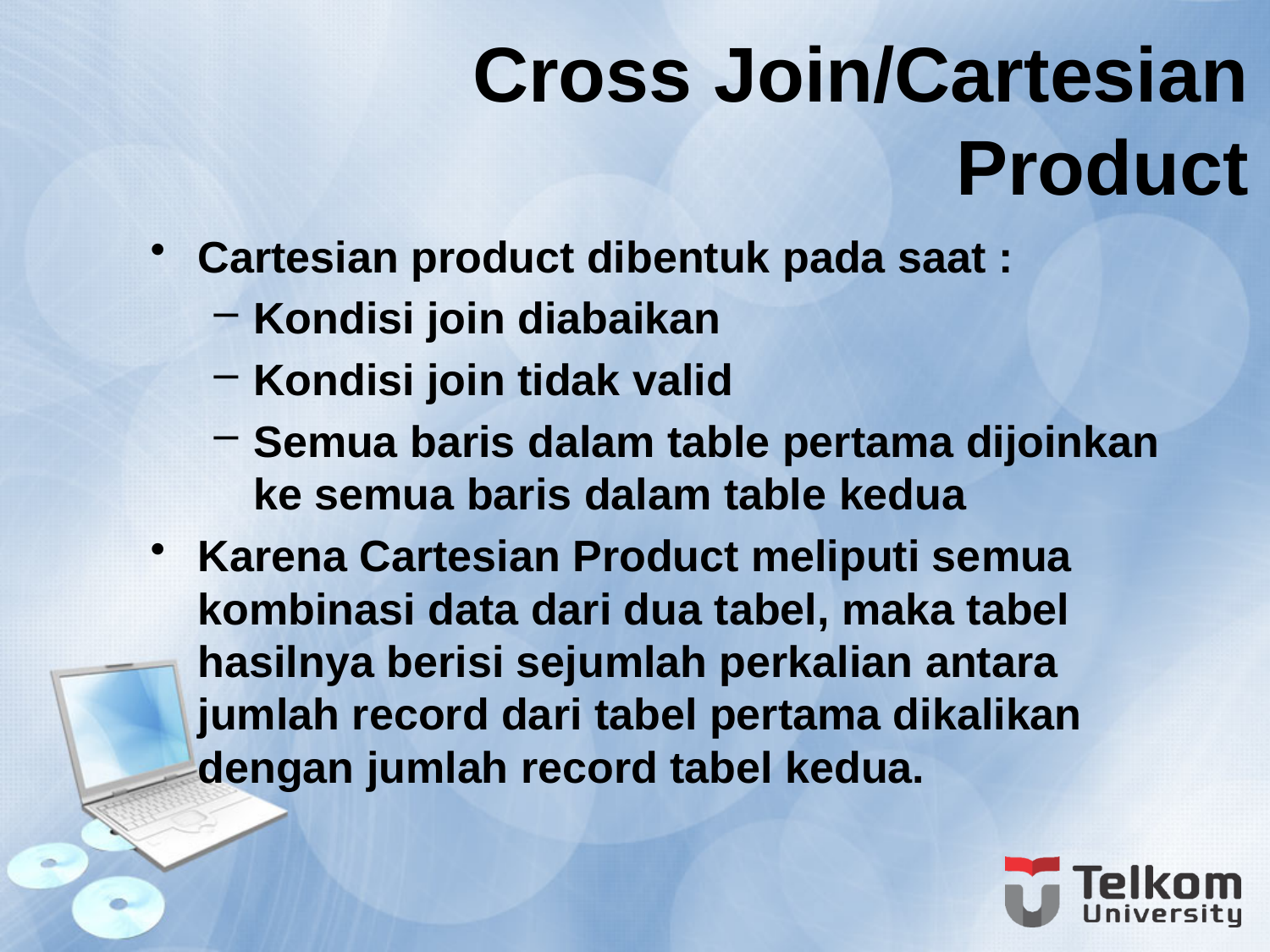

# Cross Join/Cartesian Product
Cartesian product dibentuk pada saat :
Kondisi join diabaikan
Kondisi join tidak valid
Semua baris dalam table pertama dijoinkan ke semua baris dalam table kedua
Karena Cartesian Product meliputi semua kombinasi data dari dua tabel, maka tabel hasilnya berisi sejumlah perkalian antara jumlah record dari tabel pertama dikalikan dengan jumlah record tabel kedua.